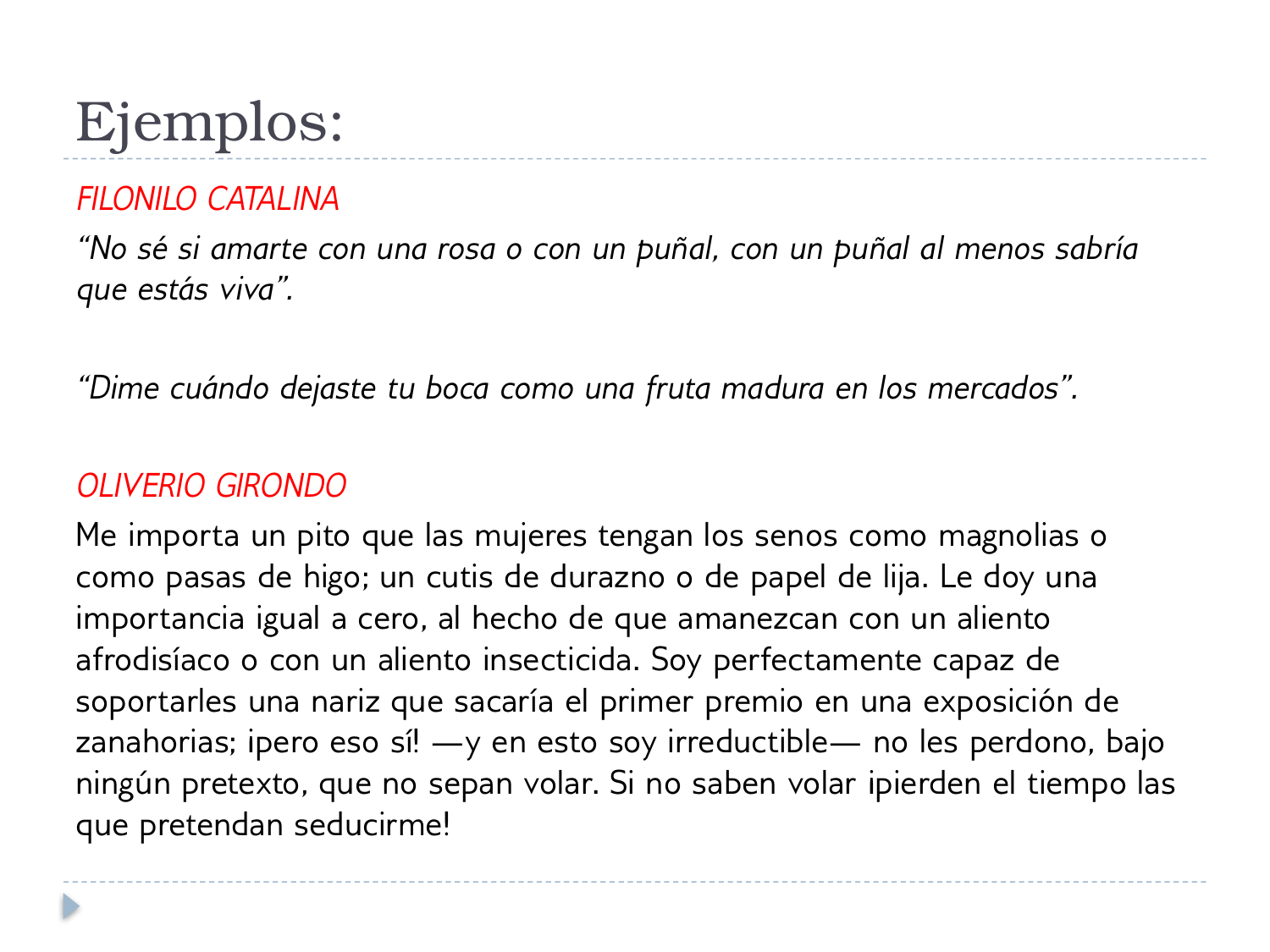

# Ejemplos:
FILONILO CATALINA
“No sé si amarte con una rosa o con un puñal, con un puñal al menos sabría que estás viva”.

“Dime cuándo dejaste tu boca como una fruta madura en los mercados”.

OLIVERIO GIRONDO
Me importa un pito que las mujeres tengan los senos como magnolias o como pasas de higo; un cutis de durazno o de papel de lija. Le doy una importancia igual a cero, al hecho de que amanezcan con un aliento afrodisíaco o con un aliento insecticida. Soy perfectamente capaz de soportarles una nariz que sacaría el primer premio en una exposición de zanahorias; ¡pero eso sí! —y en esto soy irreductible— no les perdono, bajo ningún pretexto, que no sepan volar. Si no saben volar ¡pierden el tiempo las que pretendan seducirme!